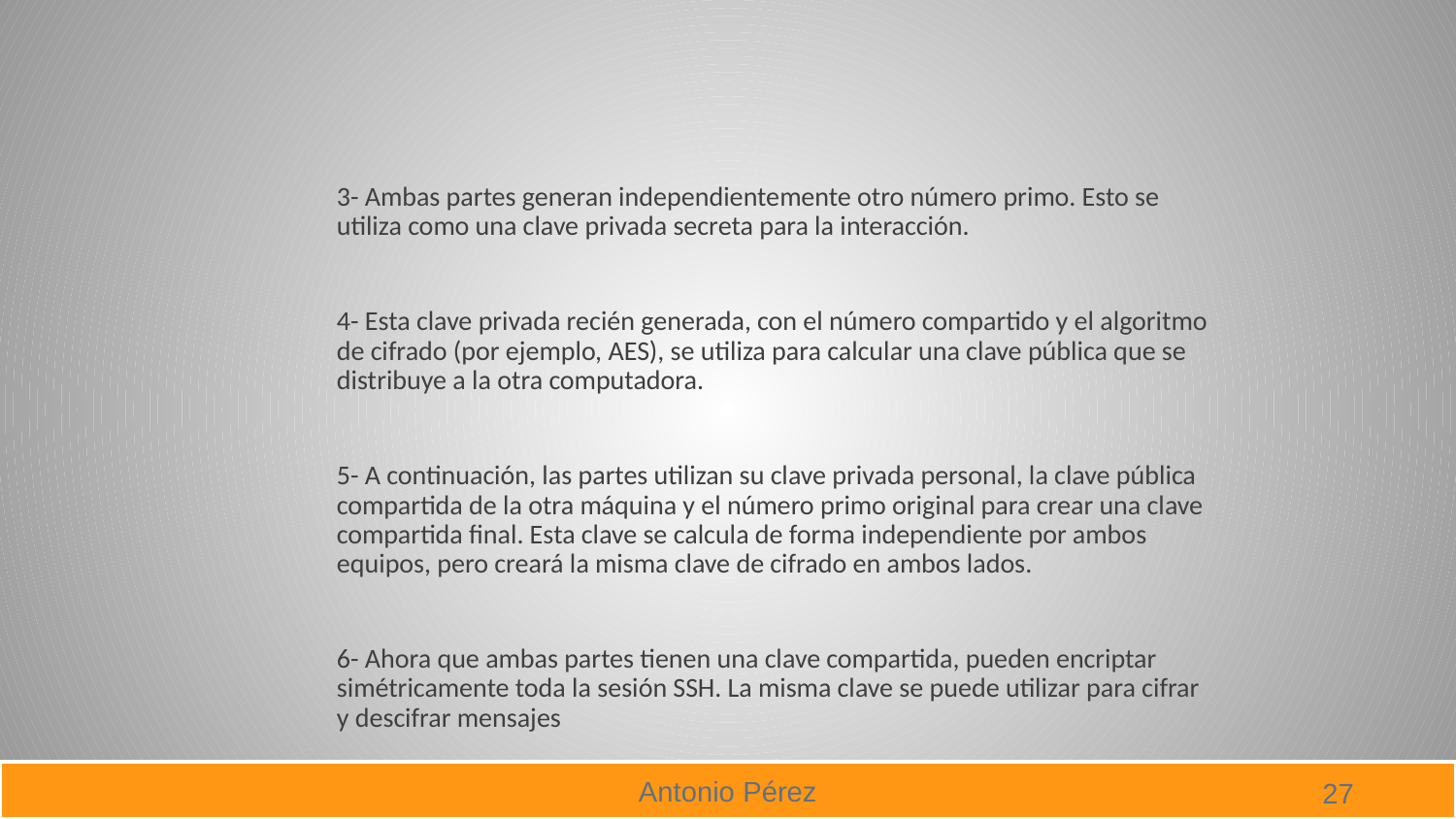

#
3- Ambas partes generan independientemente otro número primo. Esto se utiliza como una clave privada secreta para la interacción.

4- Esta clave privada recién generada, con el número compartido y el algoritmo de cifrado (por ejemplo, AES), se utiliza para calcular una clave pública que se distribuye a la otra computadora.

5- A continuación, las partes utilizan su clave privada personal, la clave pública compartida de la otra máquina y el número primo original para crear una clave compartida final. Esta clave se calcula de forma independiente por ambos equipos, pero creará la misma clave de cifrado en ambos lados.

6- Ahora que ambas partes tienen una clave compartida, pueden encriptar simétricamente toda la sesión SSH. La misma clave se puede utilizar para cifrar y descifrar mensajes